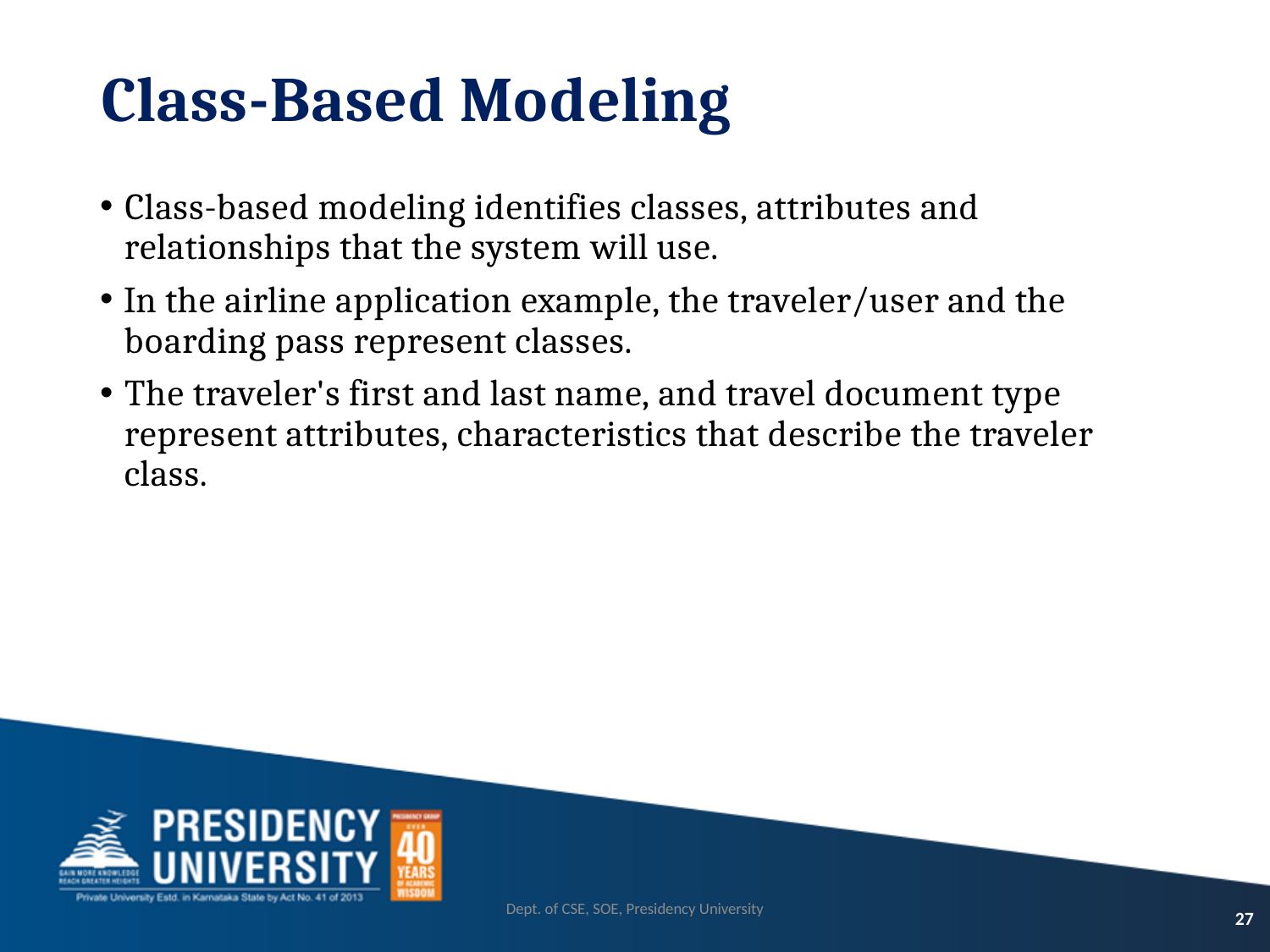

# Class-Based Modeling
Class-based modeling identifies classes, attributes and relationships that the system will use.
In the airline application example, the traveler/user and the boarding pass represent classes.
The traveler's first and last name, and travel document type represent attributes, characteristics that describe the traveler class.
Dept. of CSE, SOE, Presidency University
27